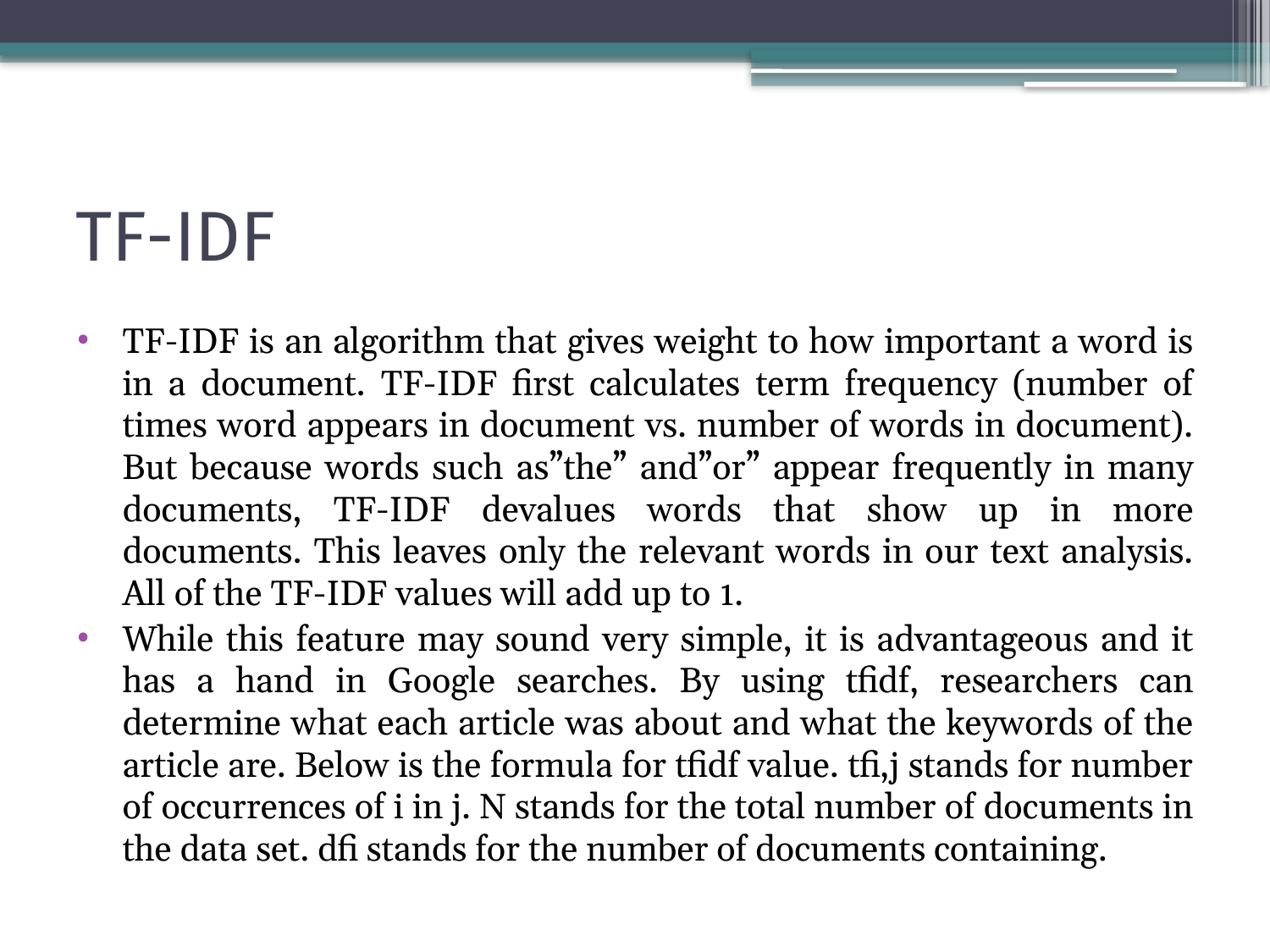

# TF-IDF
TF-IDF is an algorithm that gives weight to how important a word is in a document. TF-IDF first calculates term frequency (number of times word appears in document vs. number of words in document). But because words such as”the” and”or” appear frequently in many documents, TF-IDF devalues words that show up in more documents. This leaves only the relevant words in our text analysis. All of the TF-IDF values will add up to 1.
While this feature may sound very simple, it is advantageous and it has a hand in Google searches. By using tfidf, researchers can determine what each article was about and what the keywords of the article are. Below is the formula for tfidf value. tfi,j stands for number of occurrences of i in j. N stands for the total number of documents in the data set. dfi stands for the number of documents containing.